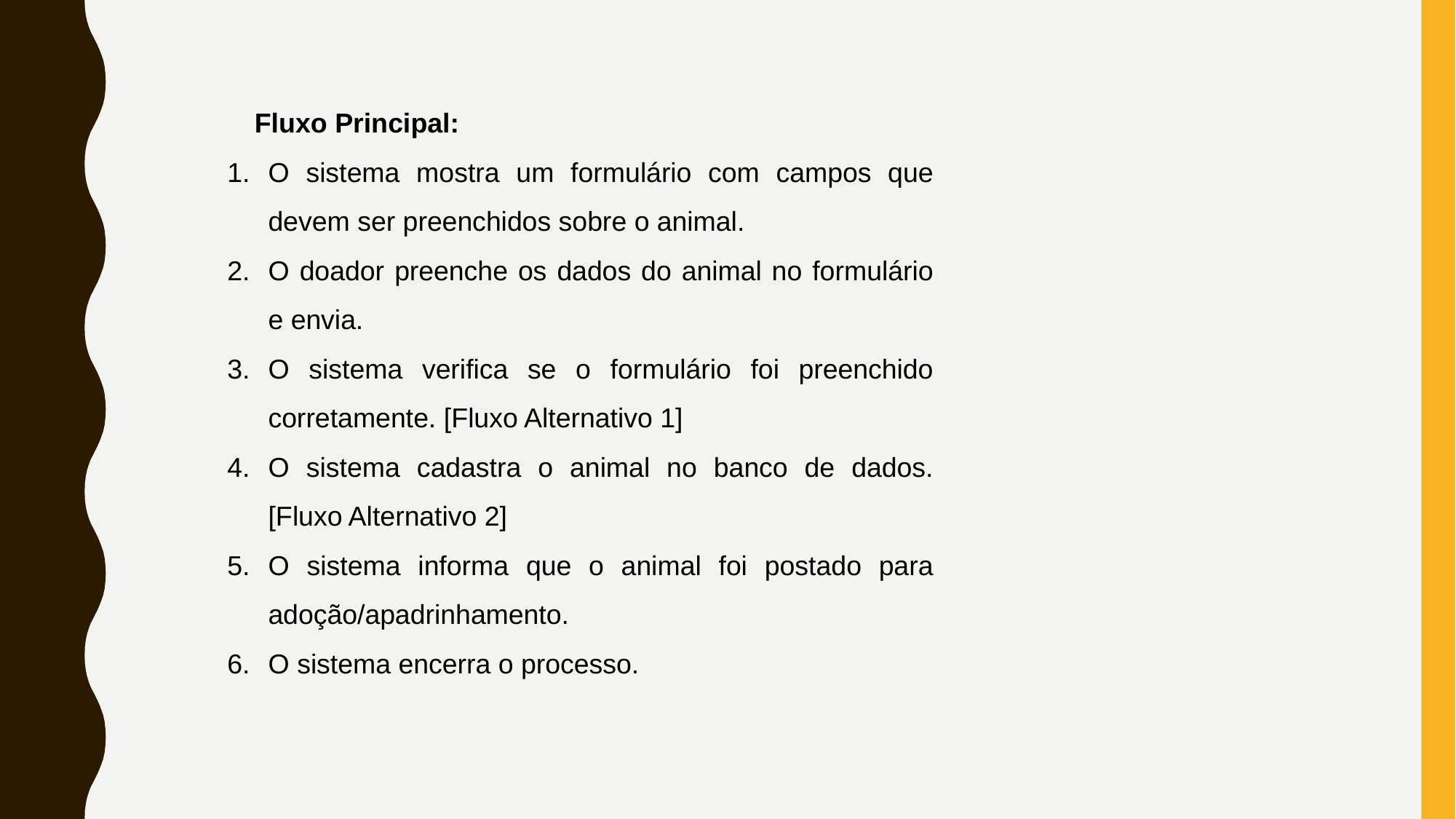

Fluxo Principal:
O sistema mostra um formulário com campos que devem ser preenchidos sobre o animal.
O doador preenche os dados do animal no formulário e envia.
O sistema verifica se o formulário foi preenchido corretamente. [Fluxo Alternativo 1]
O sistema cadastra o animal no banco de dados. [Fluxo Alternativo 2]
O sistema informa que o animal foi postado para adoção/apadrinhamento.
O sistema encerra o processo.